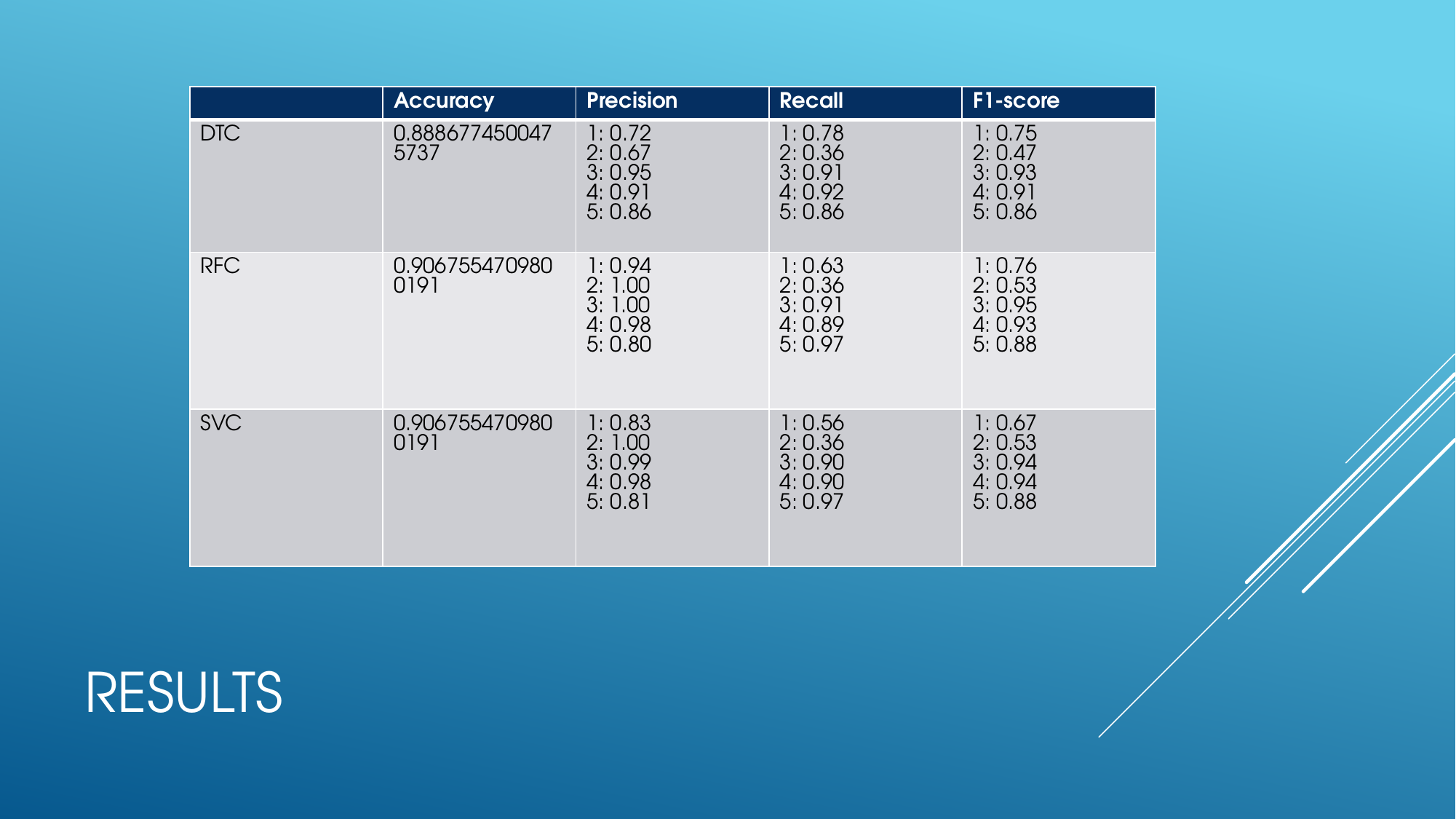

|  | Accuracy | Precision | Recall | F1-score |
| --- | --- | --- | --- | --- |
| DTC | 0.8886774500475737 | 1: 0.72 2: 0.67 3: 0.95 4: 0.91 5: 0.86 | 1: 0.78 2: 0.36 3: 0.91 4: 0.92 5: 0.86 | 1: 0.75 2: 0.47 3: 0.93 4: 0.91 5: 0.86 |
| RFC | 0.9067554709800191 | 1: 0.94 2: 1.00 3: 1.00 4: 0.98 5: 0.80 | 1: 0.63 2: 0.36 3: 0.91 4: 0.89 5: 0.97 | 1: 0.76 2: 0.53 3: 0.95 4: 0.93 5: 0.88 |
| SVC | 0.9067554709800191 | 1: 0.83 2: 1.00 3: 0.99 4: 0.98 5: 0.81 | 1: 0.56 2: 0.36 3: 0.90 4: 0.90 5: 0.97 | 1: 0.67 2: 0.53 3: 0.94 4: 0.94 5: 0.88 |
# Results